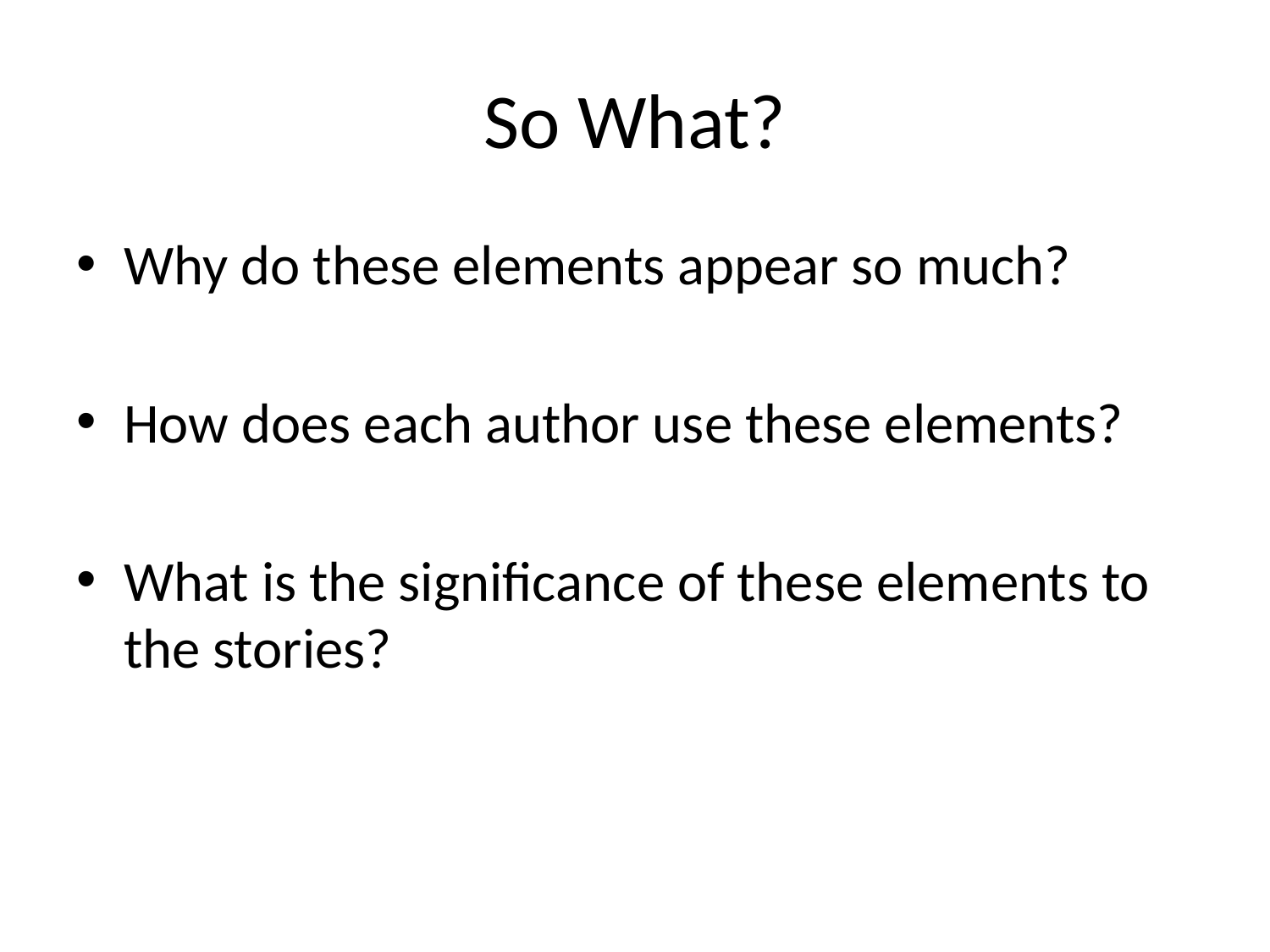

# So What?
Why do these elements appear so much?

How does each author use these elements?

What is the significance of these elements to the stories?